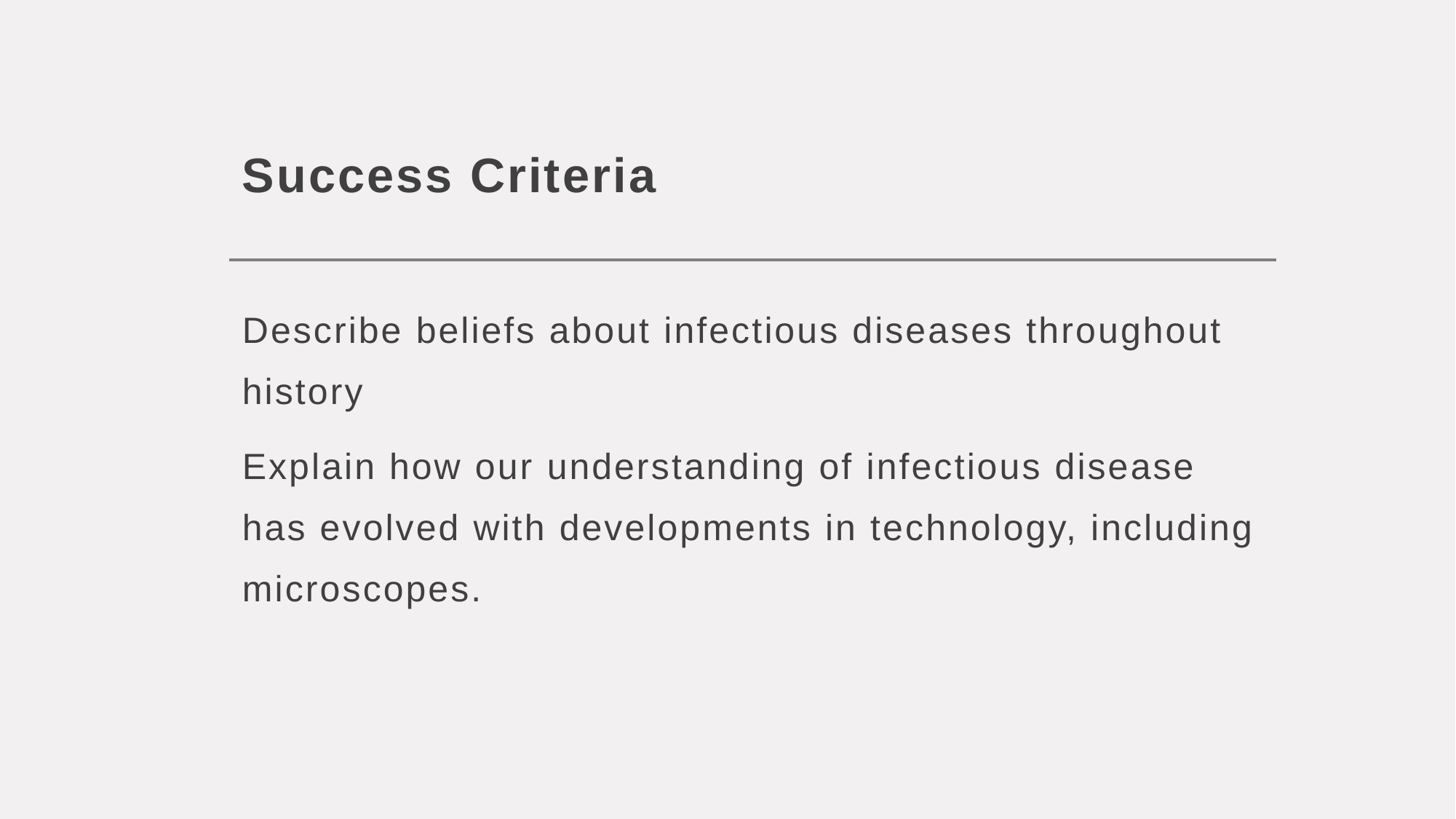

# Success Criteria
Describe beliefs about infectious diseases throughout history
Explain how our understanding of infectious disease has evolved with developments in technology, including microscopes.